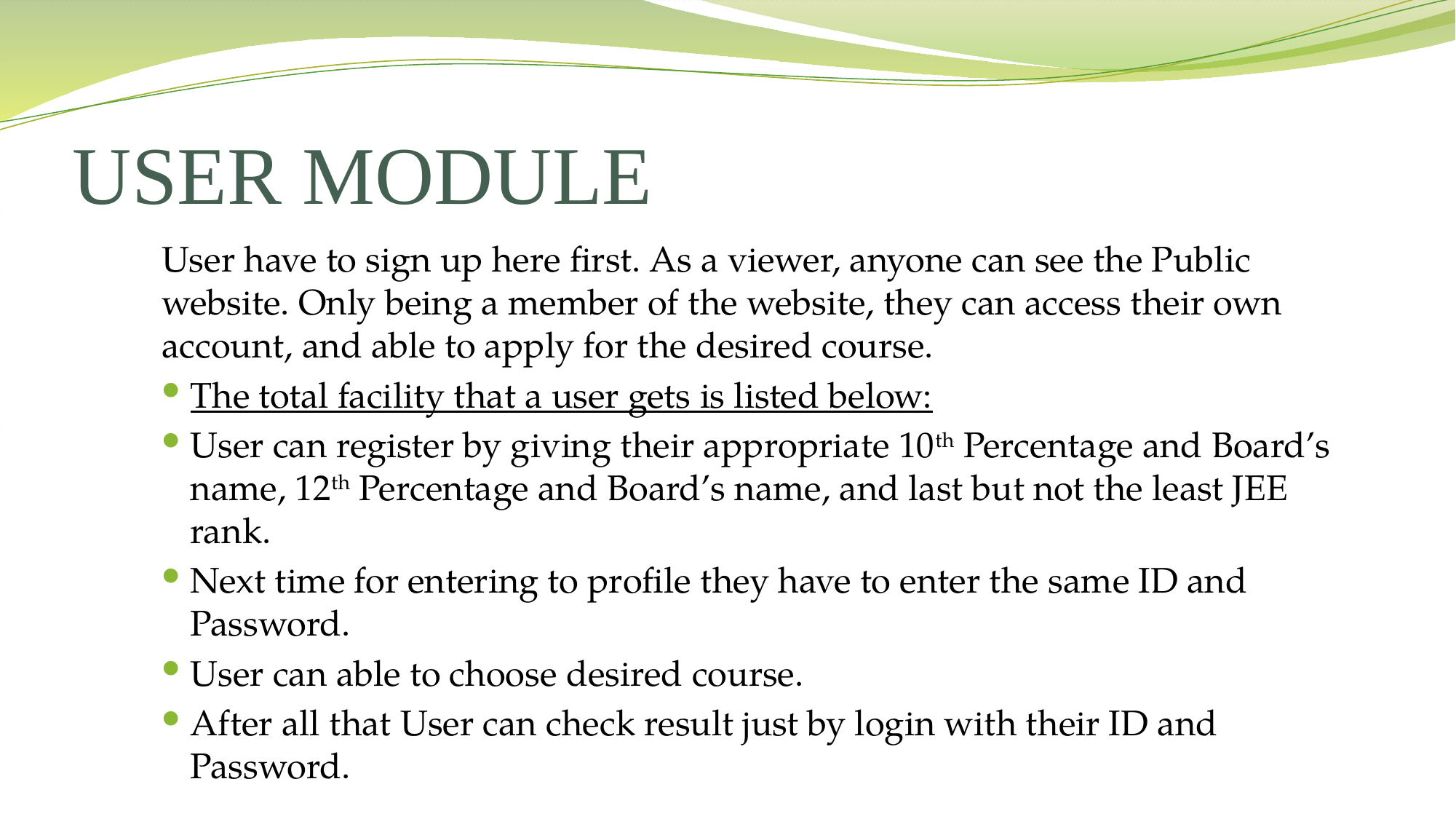

# USER MODULE
User have to sign up here first. As a viewer, anyone can see the Public website. Only being a member of the website, they can access their own account, and able to apply for the desired course.
The total facility that a user gets is listed below:
User can register by giving their appropriate 10th Percentage and Board’s name, 12th Percentage and Board’s name, and last but not the least JEE rank.
Next time for entering to profile they have to enter the same ID and   Password.
User can able to choose desired course.
After all that User can check result just by login with their ID and Password.